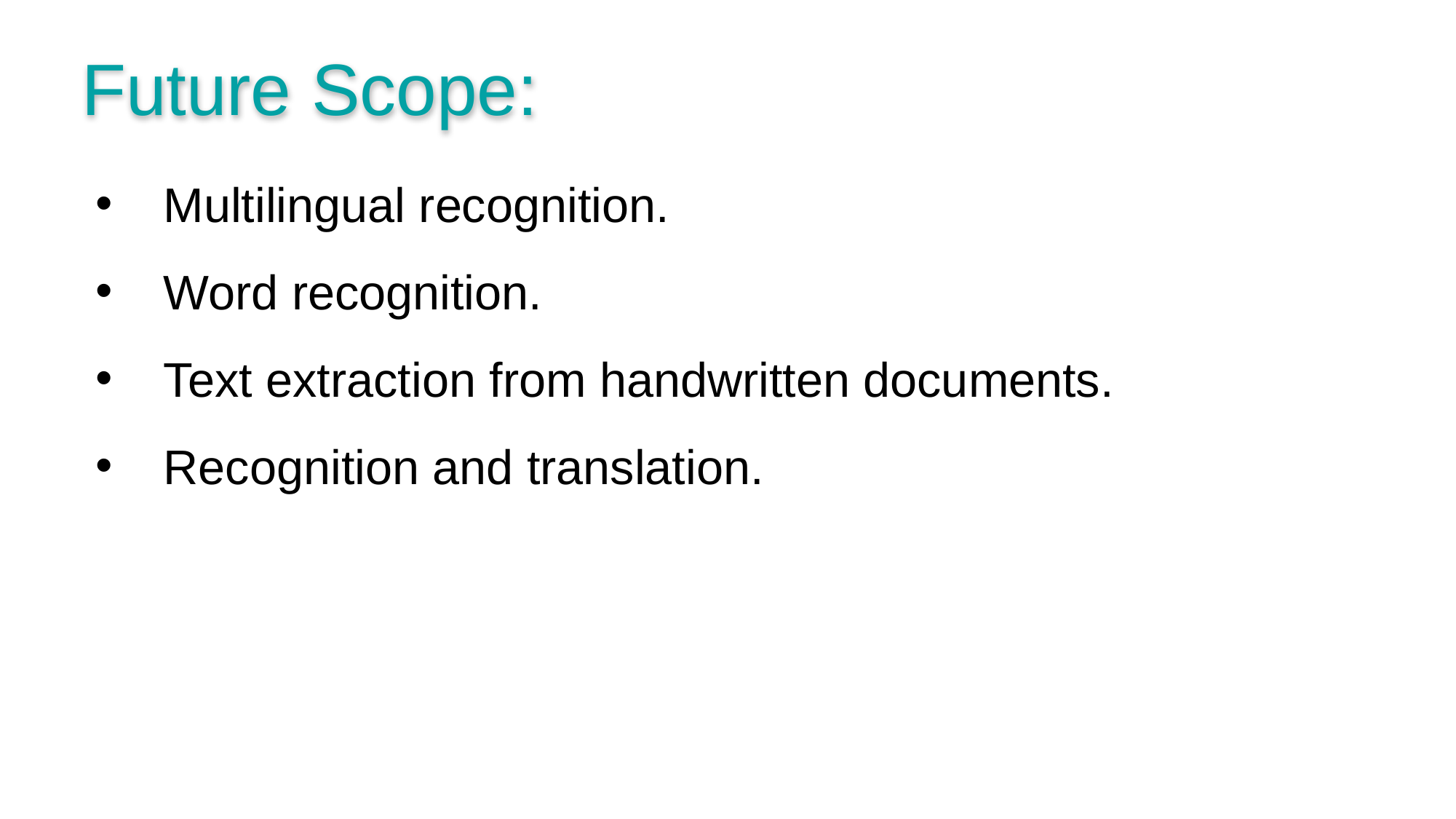

Future Scope:

Multilingual recognition.
Word recognition.
Text extraction from handwritten documents.
Recognition and translation.